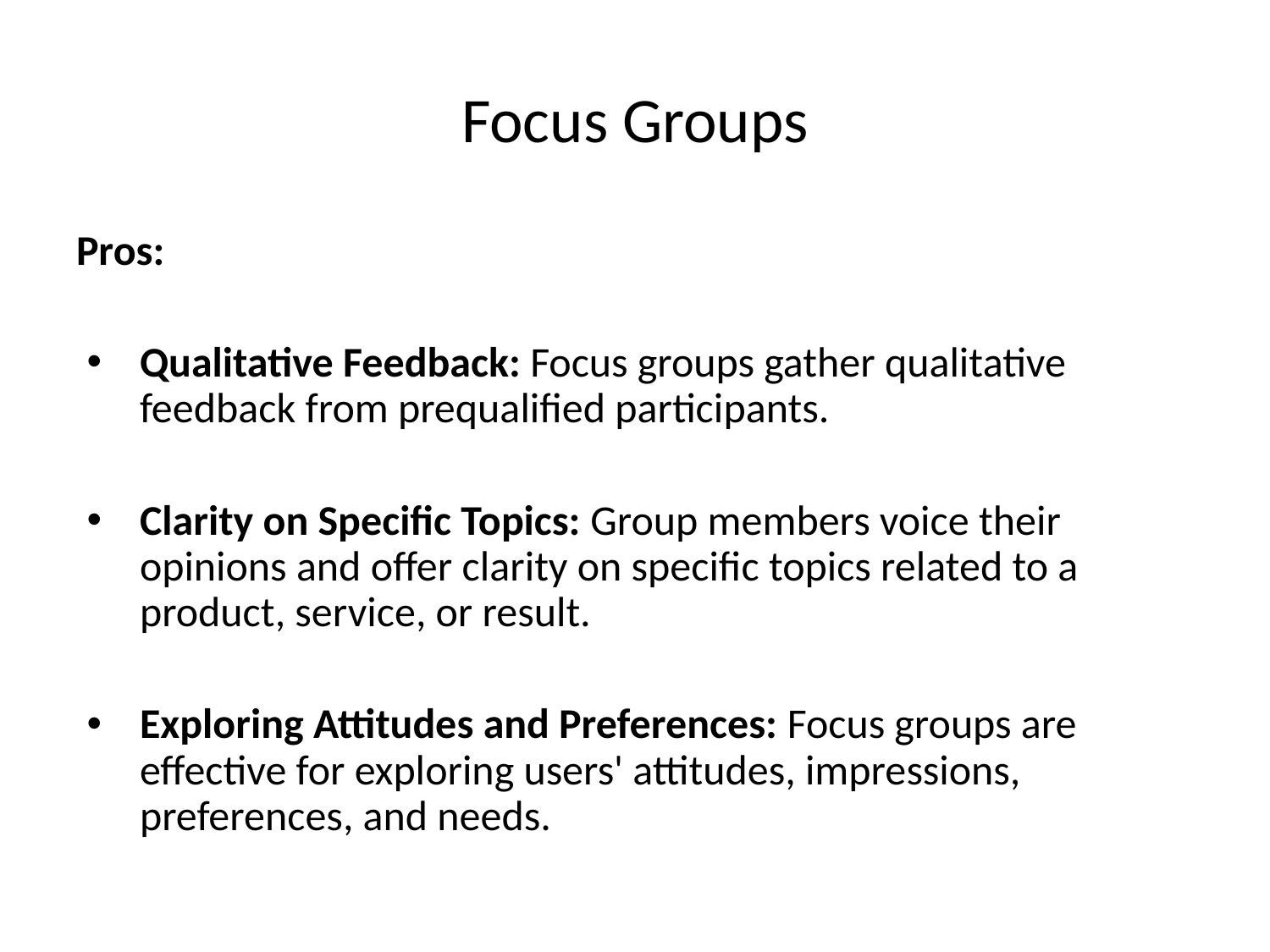

# Focus Groups
Pros:

Qualitative Feedback: Focus groups gather qualitative feedback from prequalified participants.

Clarity on Specific Topics: Group members voice their opinions and offer clarity on specific topics related to a product, service, or result.

Exploring Attitudes and Preferences: Focus groups are effective for exploring users' attitudes, impressions, preferences, and needs.